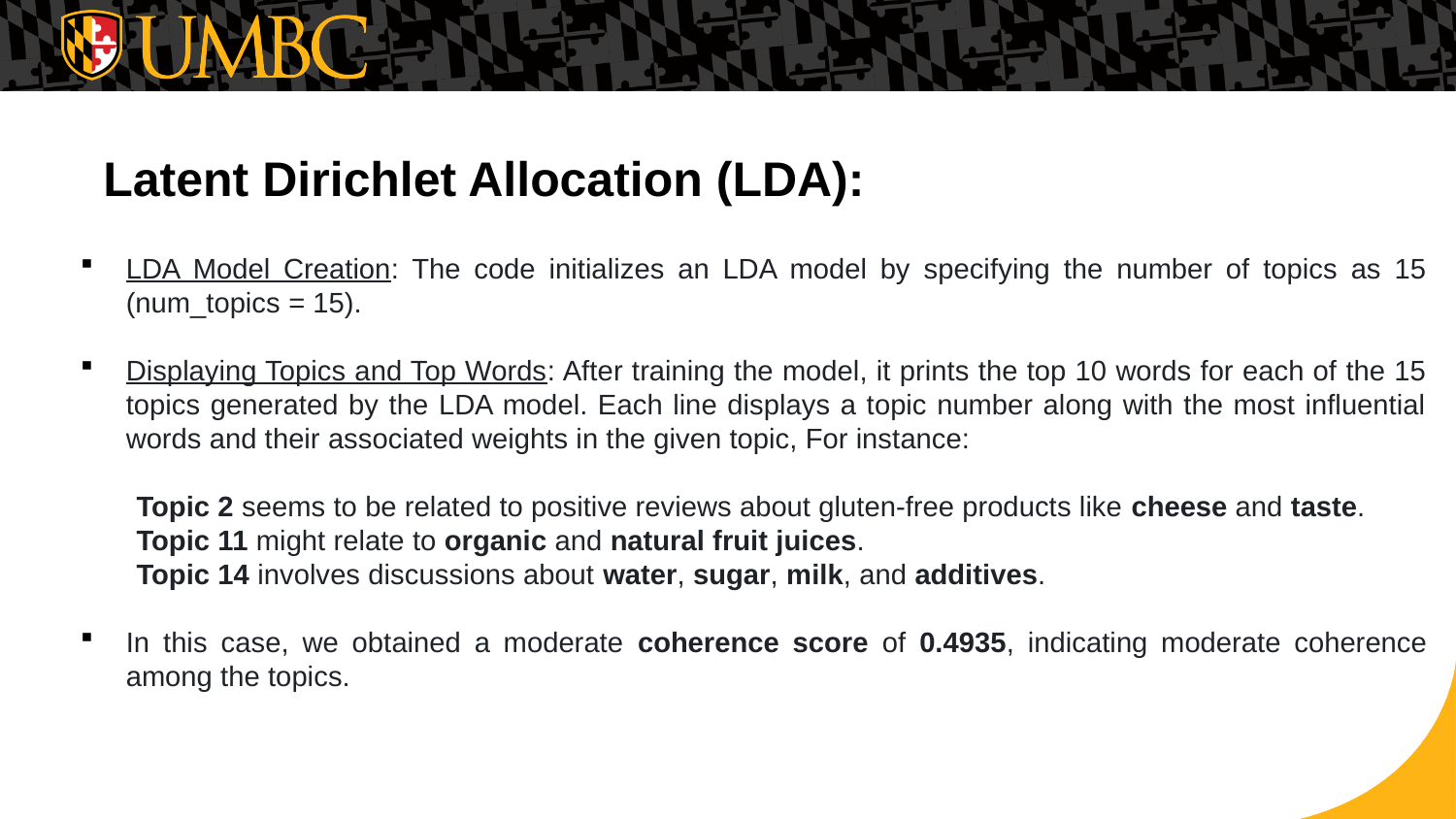

# Latent Dirichlet Allocation (LDA):
LDA Model Creation: The code initializes an LDA model by specifying the number of topics as 15 (num_topics = 15).

Displaying Topics and Top Words: After training the model, it prints the top 10 words for each of the 15 topics generated by the LDA model. Each line displays a topic number along with the most influential words and their associated weights in the given topic, For instance:

       Topic 2 seems to be related to positive reviews about gluten-free products like cheese and taste.
       Topic 11 might relate to organic and natural fruit juices.
       Topic 14 involves discussions about water, sugar, milk, and additives.

In this case, we obtained a moderate coherence score of 0.4935, indicating moderate coherence among the topics.